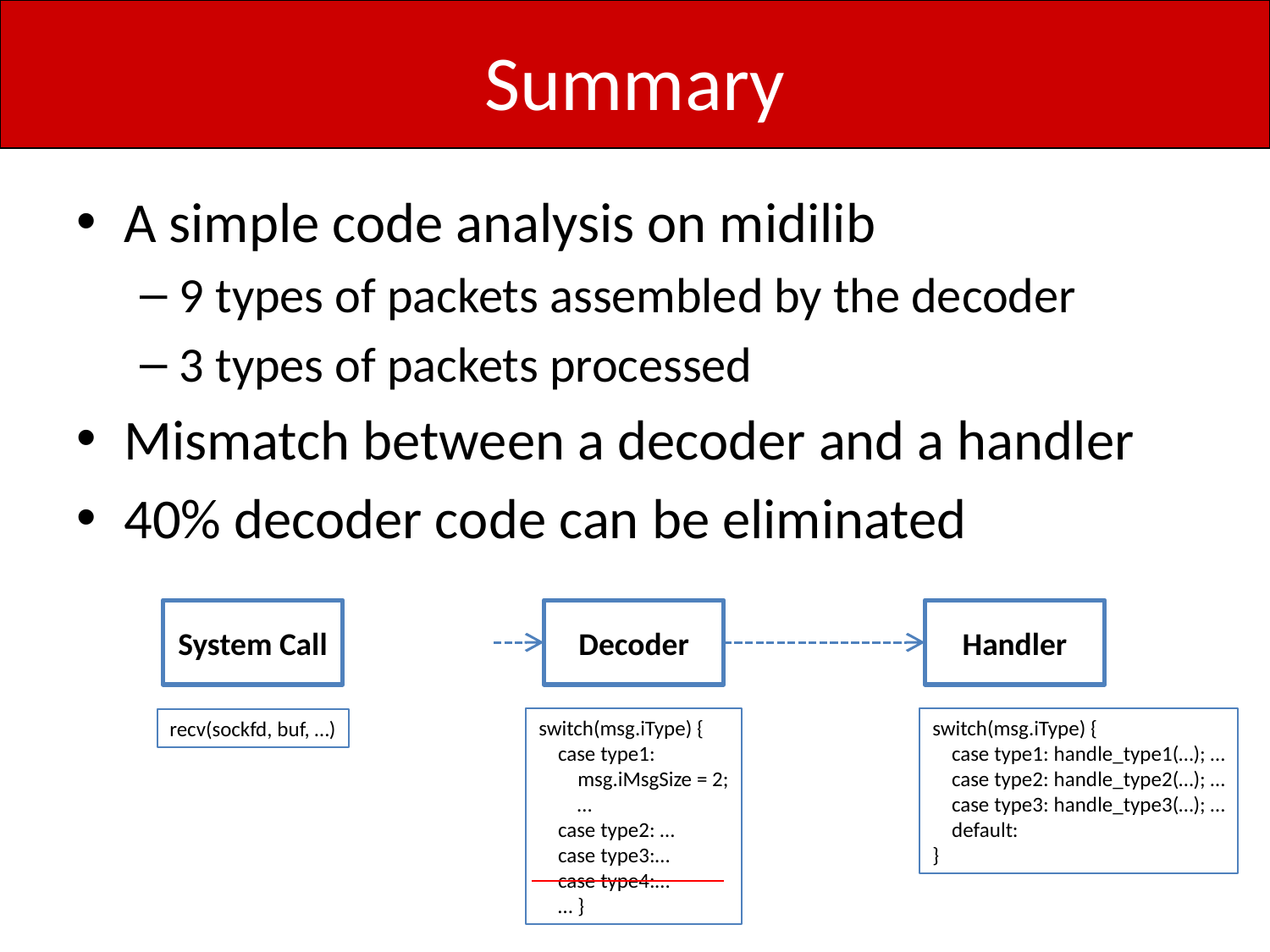

# Summary
A simple code analysis on midilib
9 types of packets assembled by the decoder
3 types of packets processed
Mismatch between a decoder and a handler
40% decoder code can be eliminated
System Call
Decoder
Handler
switch(msg.iType) {
    case type1:
        msg.iMsgSize = 2;
        …
    case type2: …
    case type3:…
    case type4:…
    … }
switch(msg.iType) {
    case type1: handle_type1(…); …
    case type2: handle_type2(…); …
    case type3: handle_type3(…); …
    default:
}
recv(sockfd, buf, …)